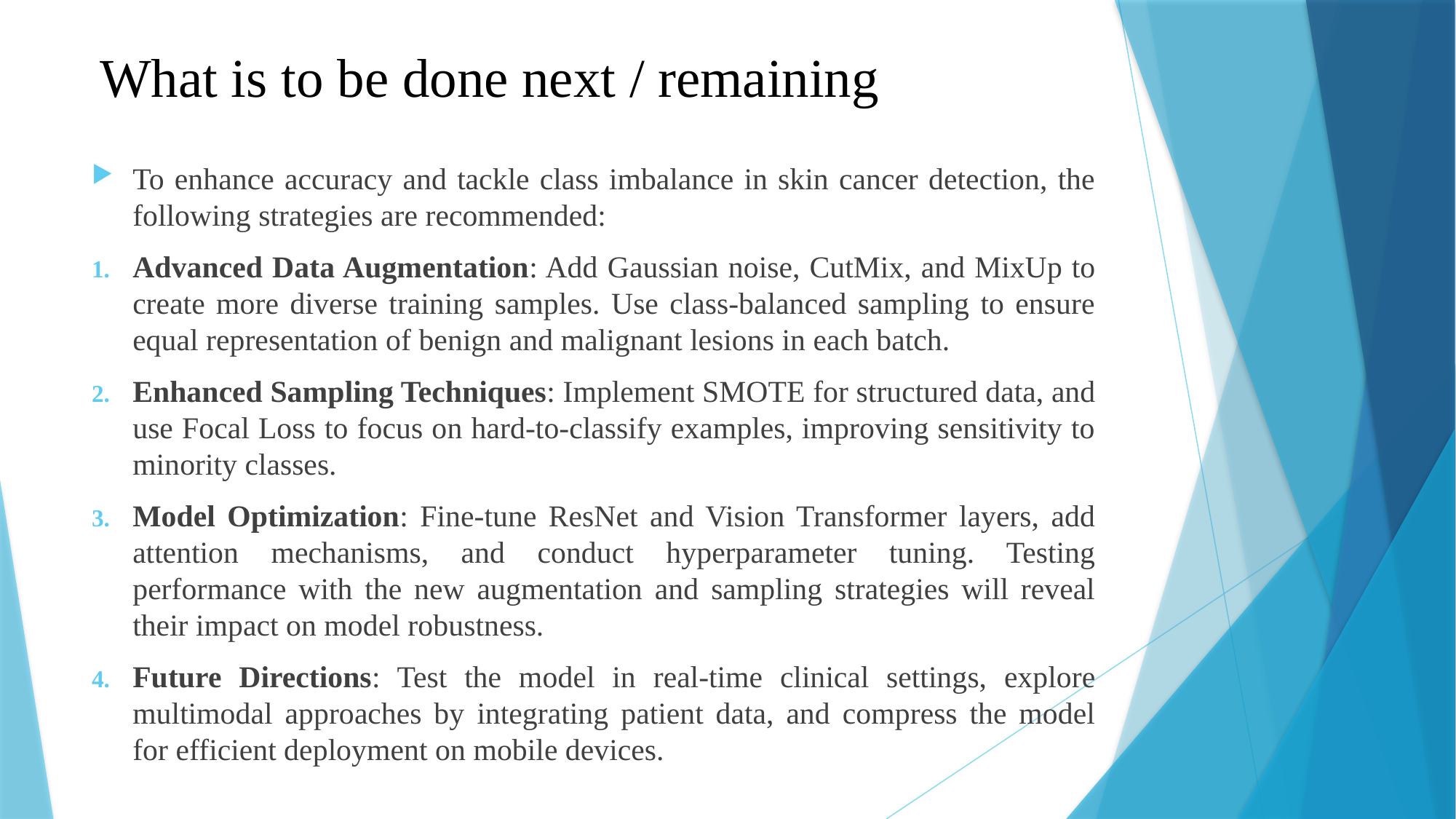

# What is to be done next / remaining
To enhance accuracy and tackle class imbalance in skin cancer detection, the following strategies are recommended:
Advanced Data Augmentation: Add Gaussian noise, CutMix, and MixUp to create more diverse training samples. Use class-balanced sampling to ensure equal representation of benign and malignant lesions in each batch.
Enhanced Sampling Techniques: Implement SMOTE for structured data, and use Focal Loss to focus on hard-to-classify examples, improving sensitivity to minority classes.
Model Optimization: Fine-tune ResNet and Vision Transformer layers, add attention mechanisms, and conduct hyperparameter tuning. Testing performance with the new augmentation and sampling strategies will reveal their impact on model robustness.
Future Directions: Test the model in real-time clinical settings, explore multimodal approaches by integrating patient data, and compress the model for efficient deployment on mobile devices.